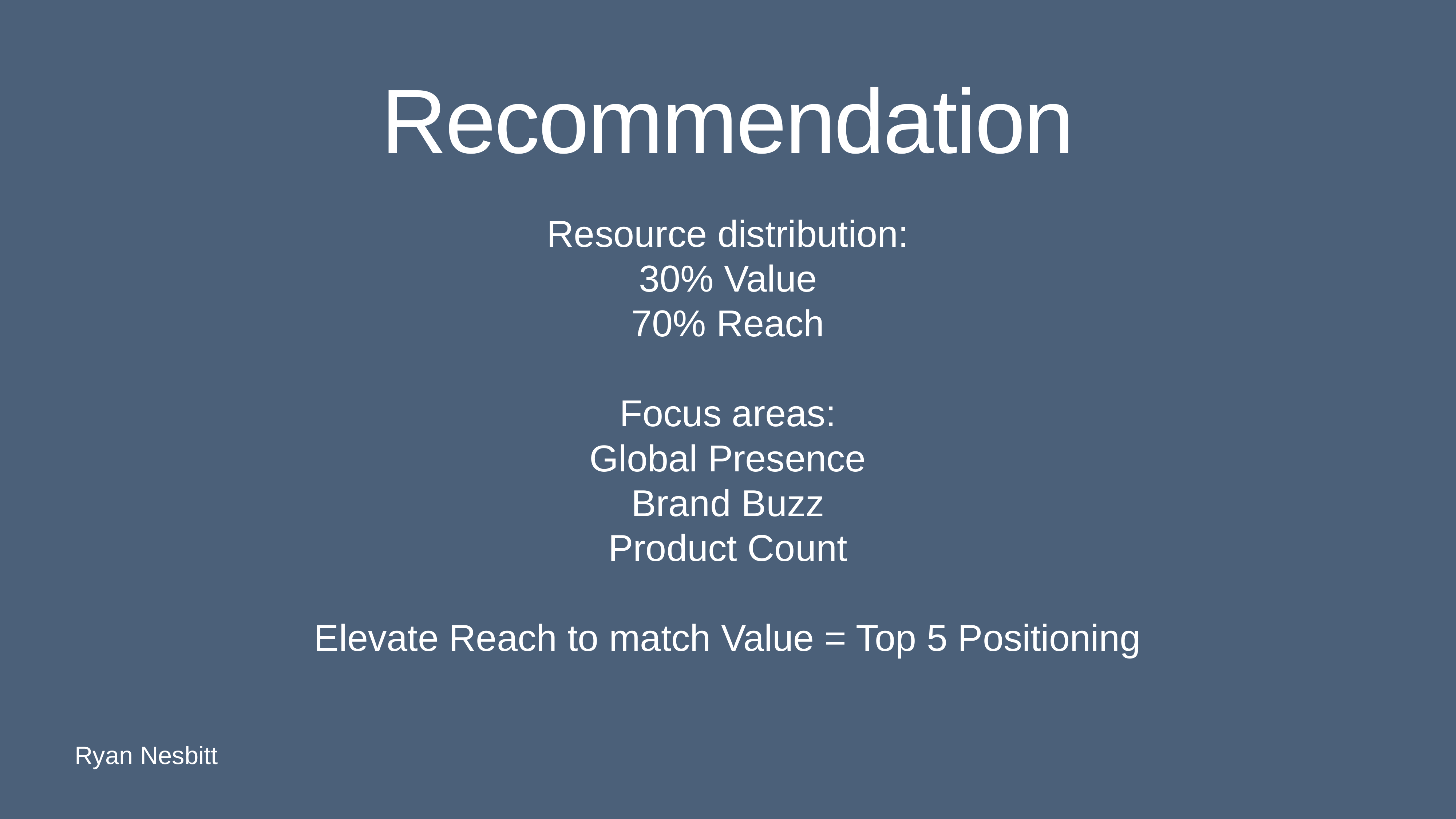

# Recommendation
Resource distribution:
30% Value
70% Reach

Focus areas:
Global Presence
Brand Buzz
Product Count

Elevate Reach to match Value = Top 5 Positioning
Ryan Nesbitt